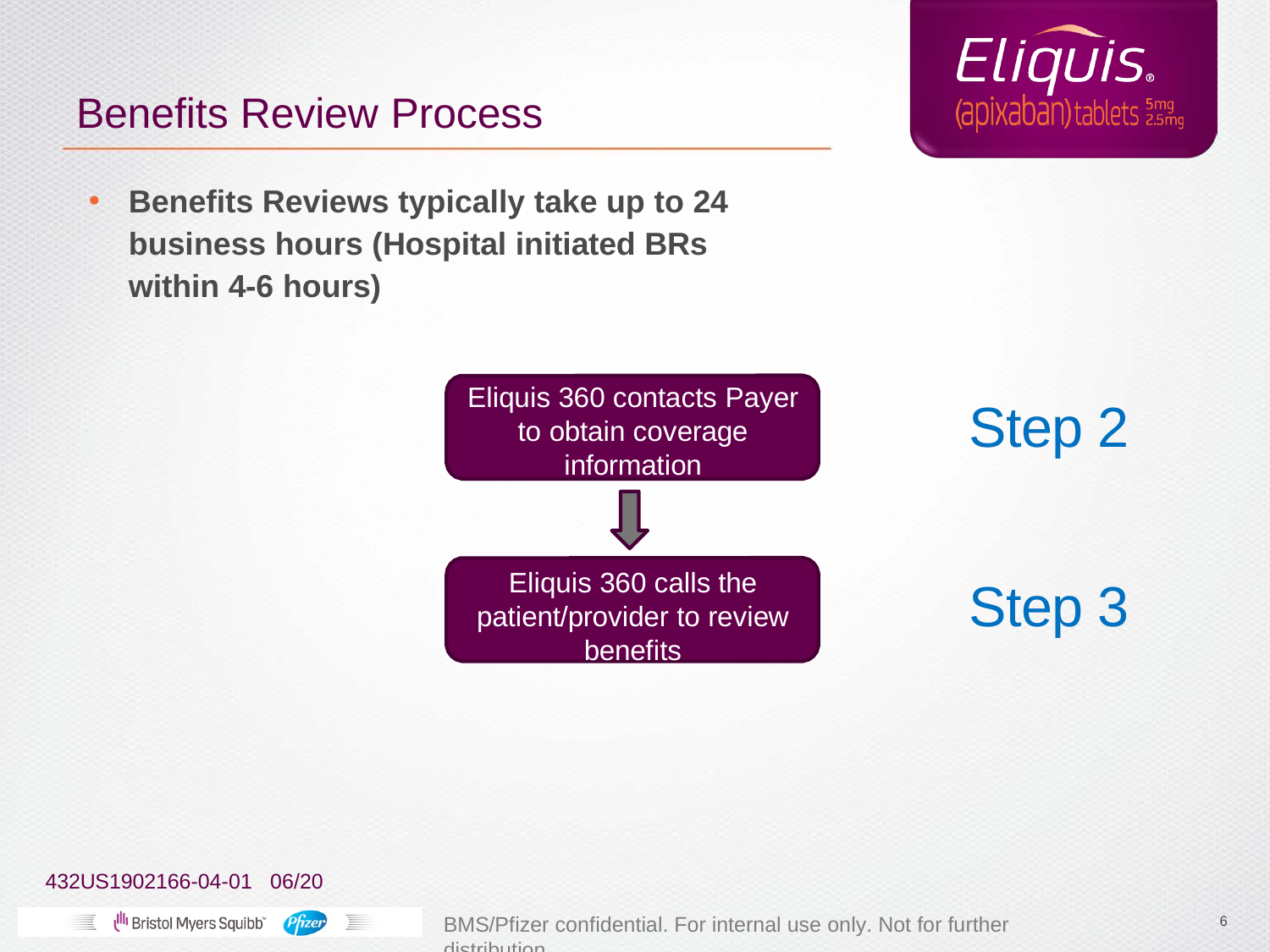

# Benefits Review Process
Benefits Reviews typically take up to 24 business hours (Hospital initiated BRs within 4-6 hours)

Eliquis 360 contacts Payer to obtain coverage information

Eliquis 360 calls the patient/provider to review benefits
Step 2

Step 3
432US1902166-04-01   06/20

BMS/Pfizer confidential. For internal use only. Not for further distribution.
6